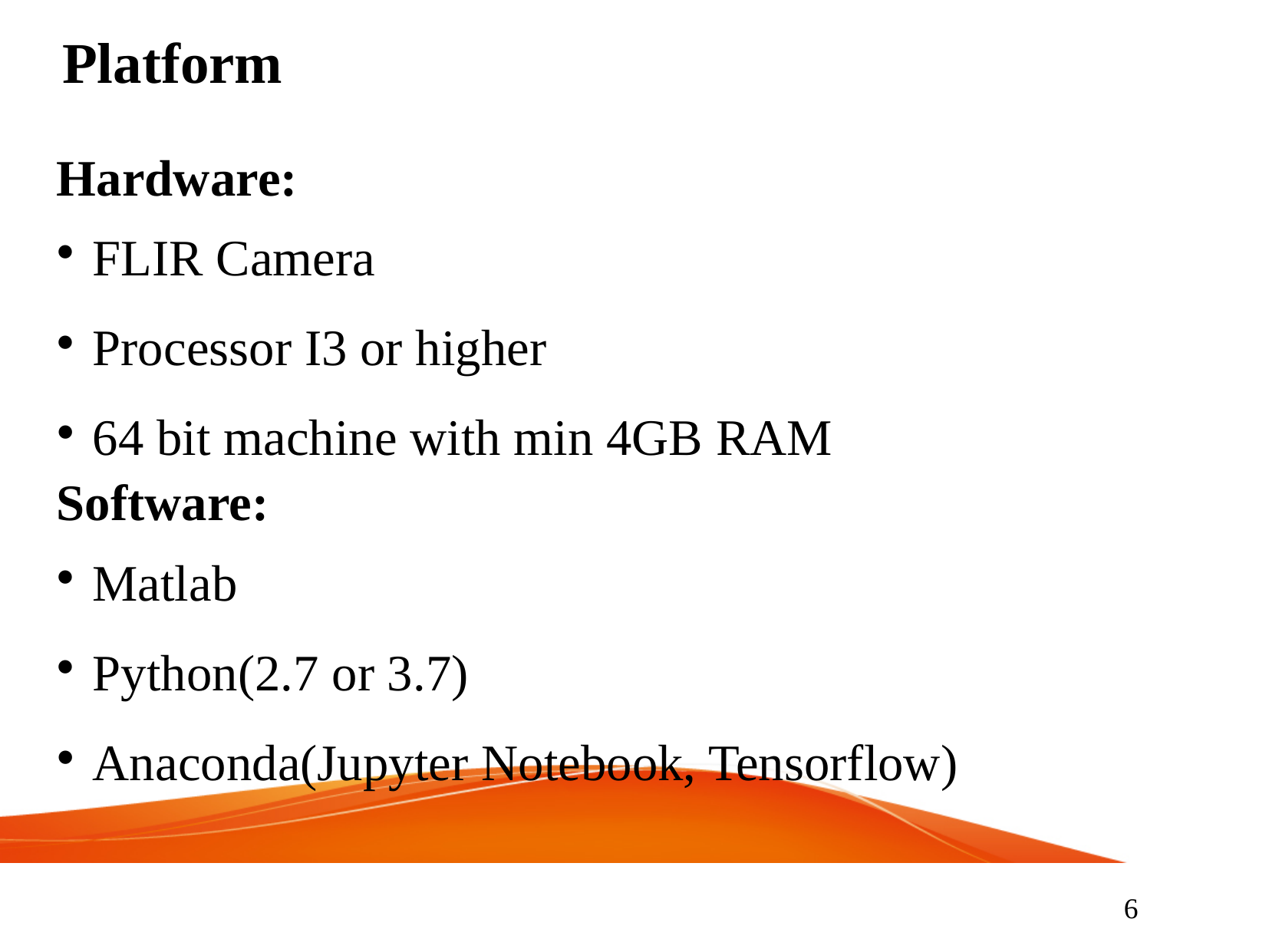

Platform
Hardware:
 FLIR Camera
 Processor I3 or higher
 64 bit machine with min 4GB RAM

Software:
 Matlab
 Python(2.7 or 3.7)
 Anaconda(Jupyter Notebook, Tensorflow)
6